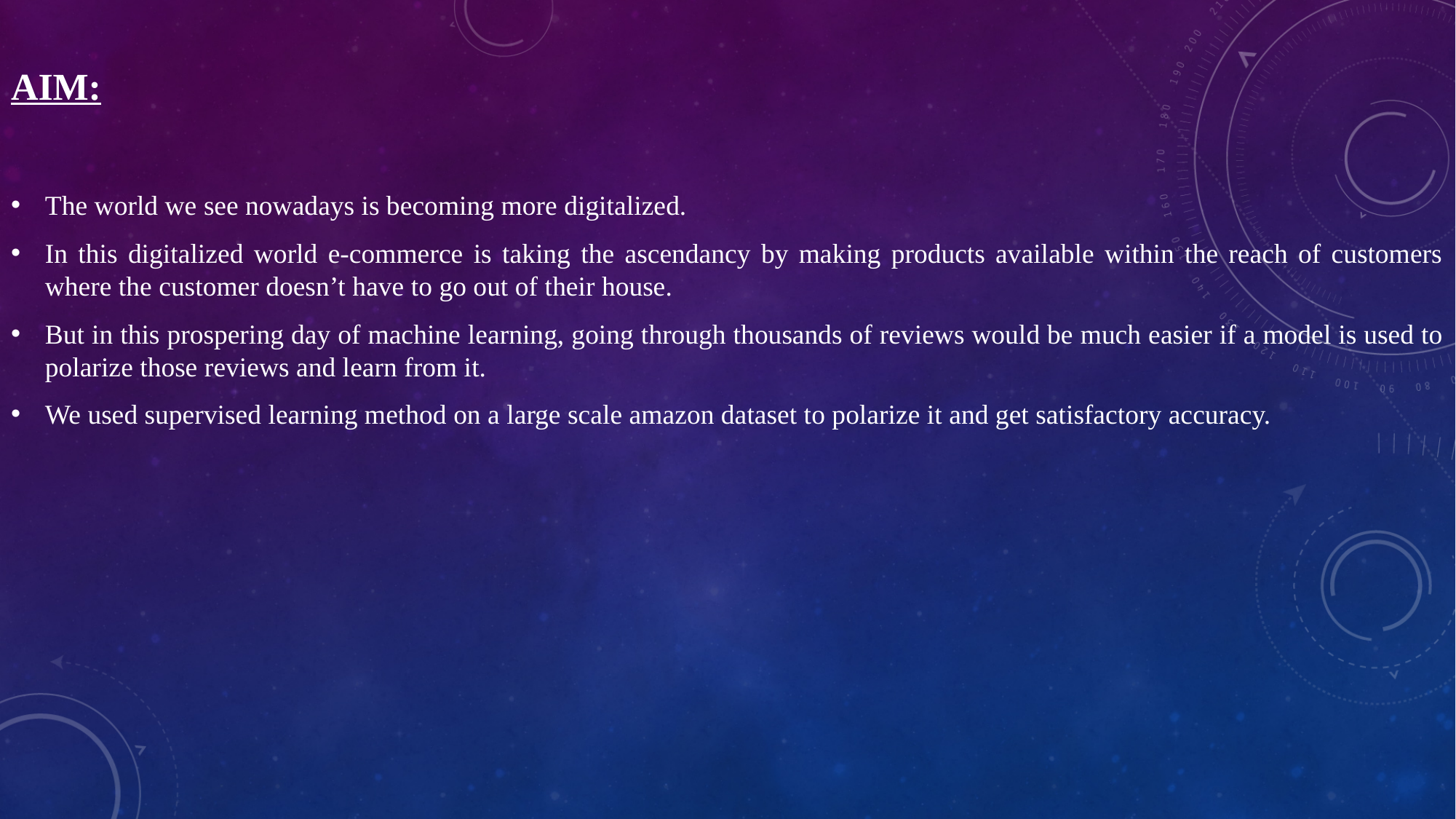

# AIM:
The world we see nowadays is becoming more digitalized.
In this digitalized world e-commerce is taking the ascendancy by making products available within the reach of customers where the customer doesn’t have to go out of their house.
But in this prospering day of machine learning, going through thousands of reviews would be much easier if a model is used to polarize those reviews and learn from it.
We used supervised learning method on a large scale amazon dataset to polarize it and get satisfactory accuracy.